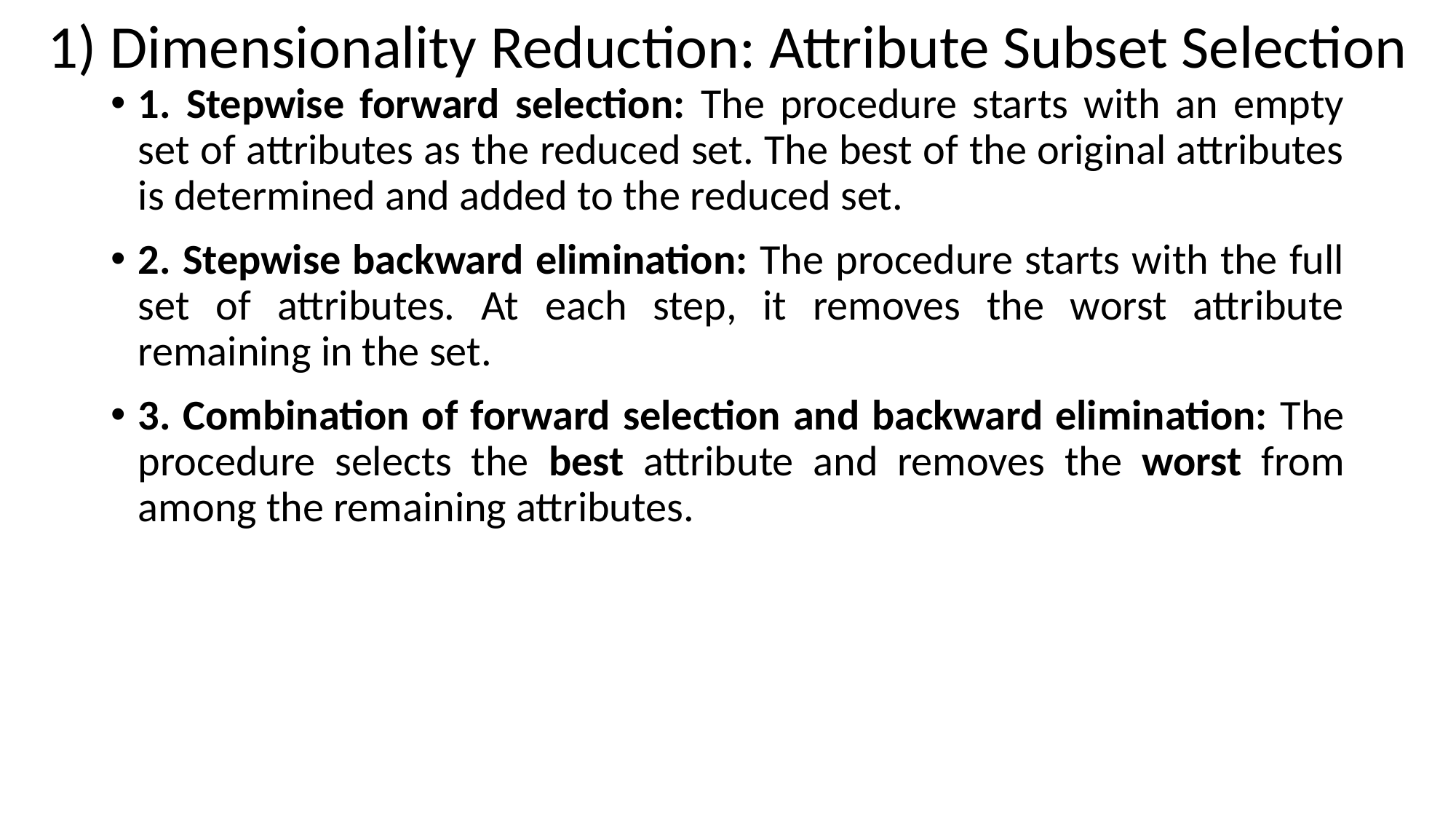

# 1) Dimensionality Reduction: Attribute Subset Selection
1. Stepwise forward selection: The procedure starts with an empty set of attributes as the reduced set. The best of the original attributes is determined and added to the reduced set.
2. Stepwise backward elimination: The procedure starts with the full set of attributes. At each step, it removes the worst attribute remaining in the set.
3. Combination of forward selection and backward elimination: The procedure selects the best attribute and removes the worst from among the remaining attributes.